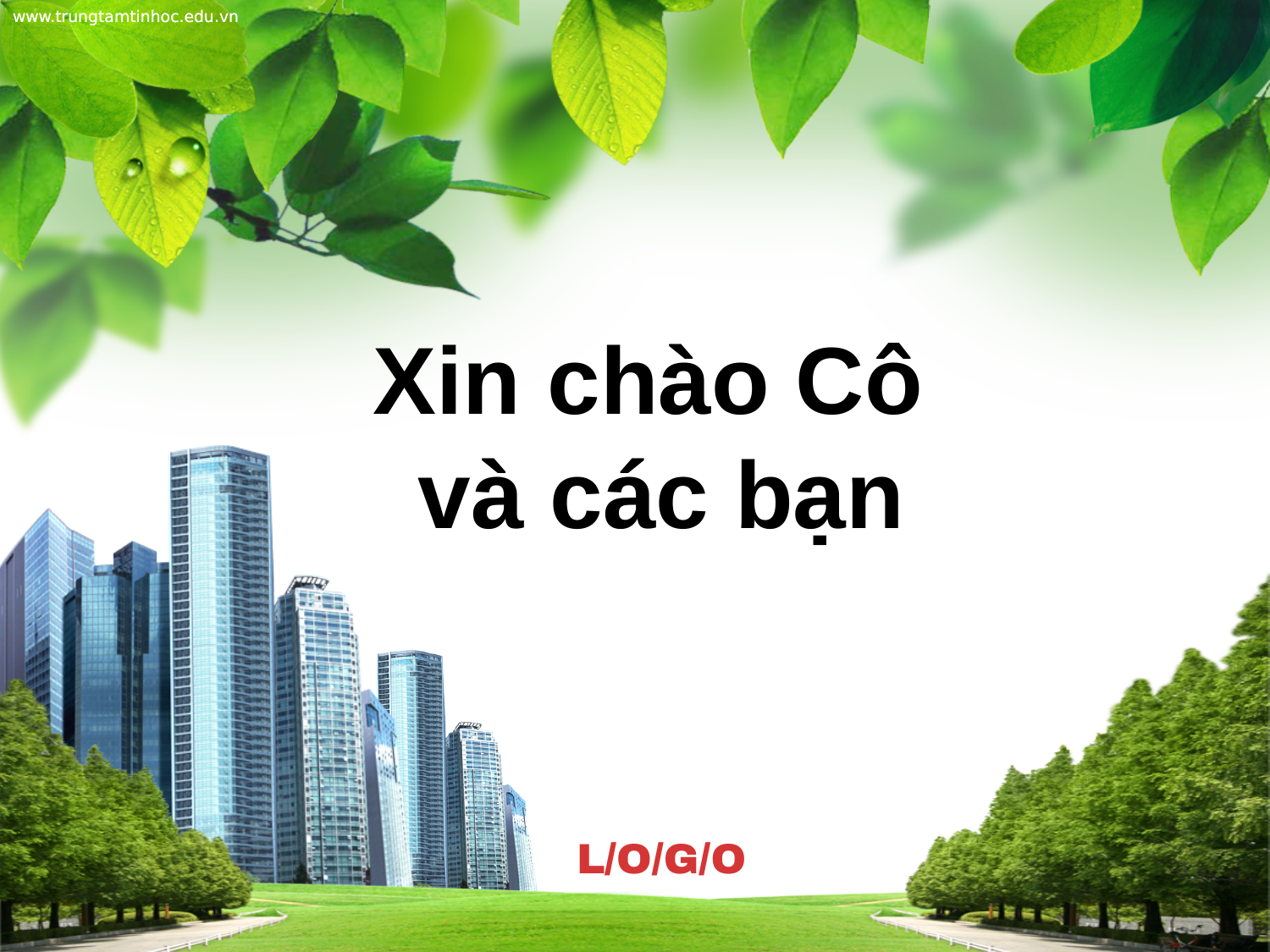

www.trungtamtinhoc.edu.vn
# Xin chào Cô và các bạn